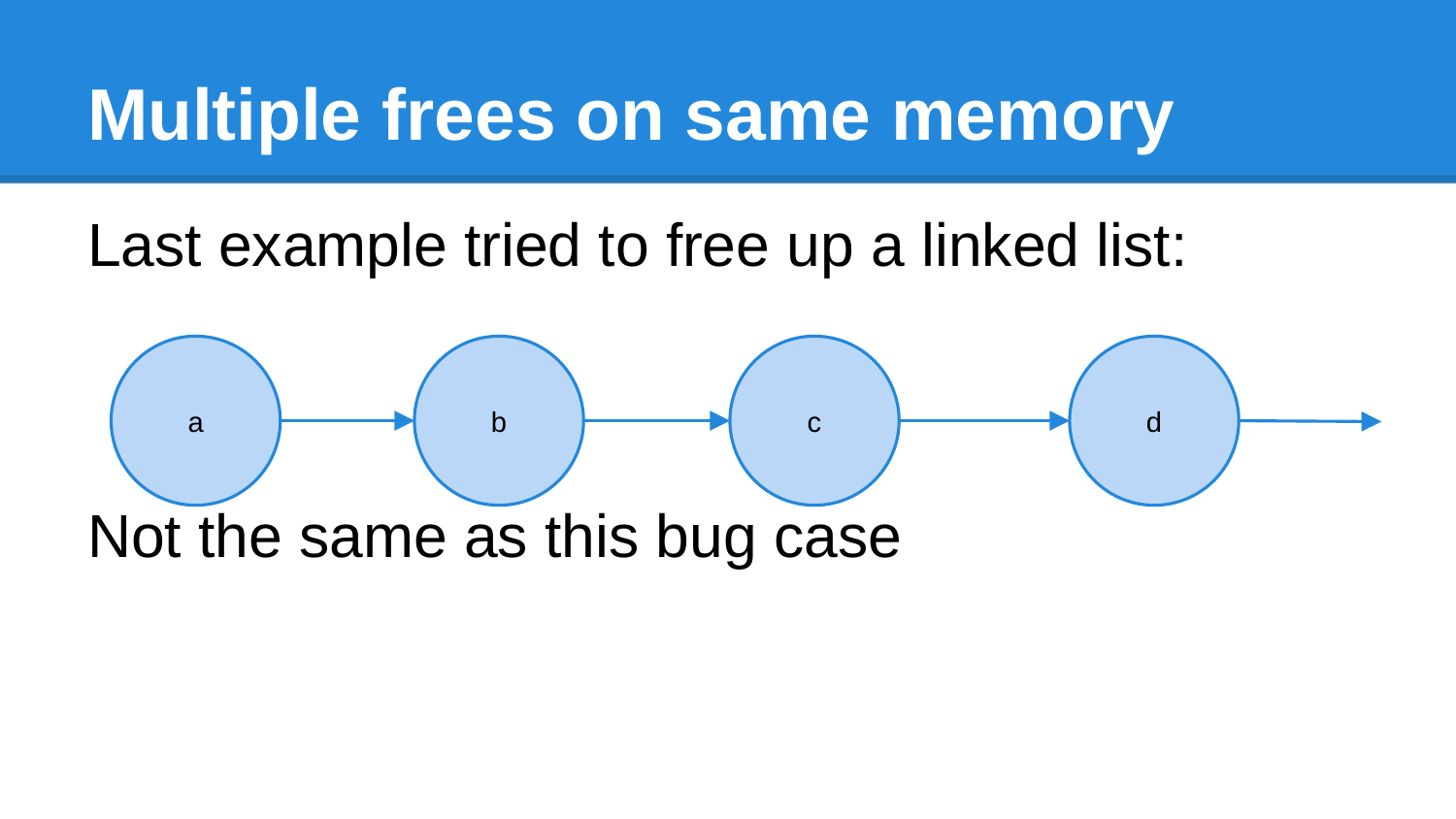

# Multiple frees on same memory
Last example tried to free up a linked list:

Not the same as this bug case
a
b
c
d